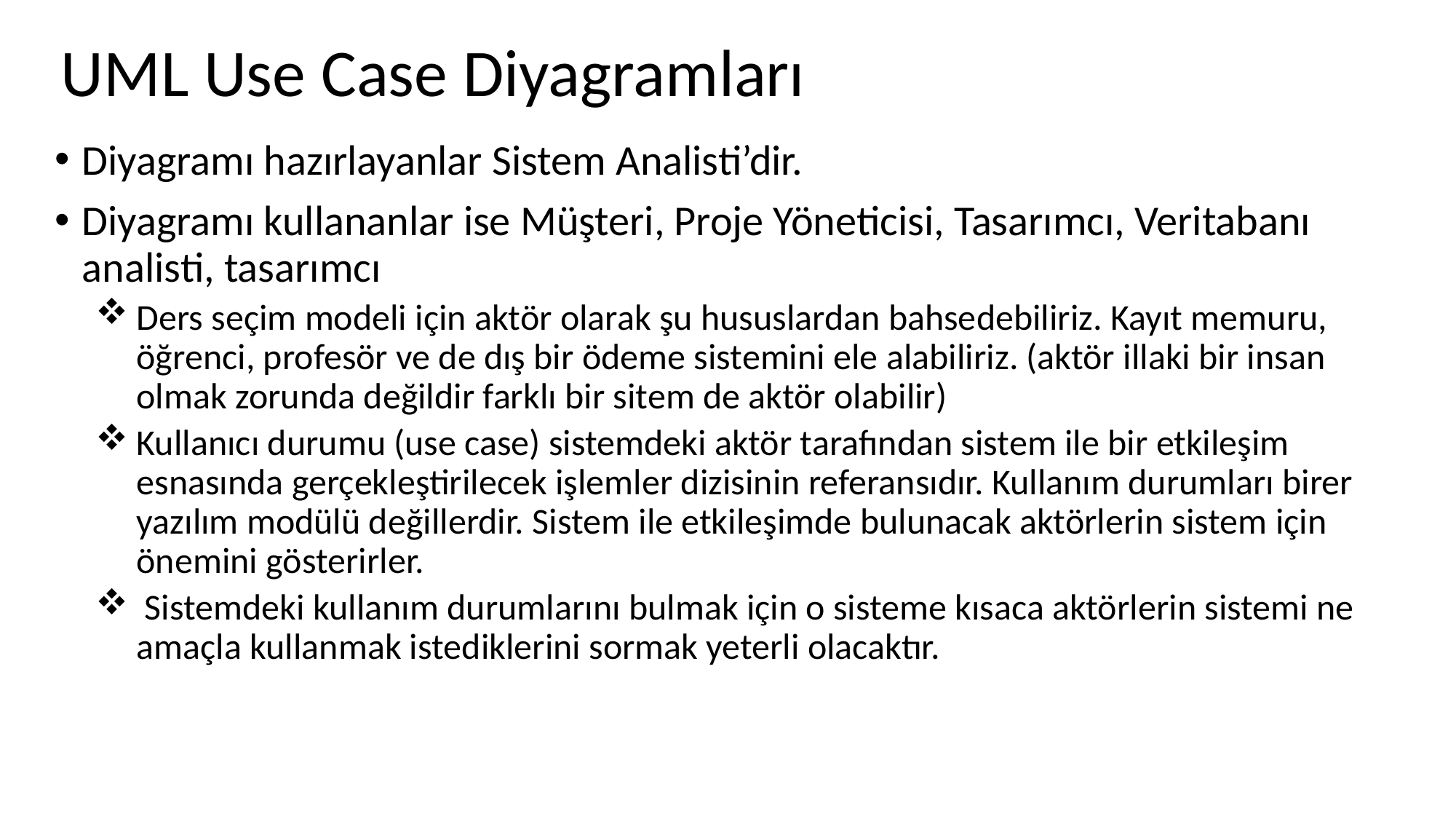

# UML Use Case Diyagramları
Diyagramı hazırlayanlar Sistem Analisti’dir.
Diyagramı kullananlar ise Müşteri, Proje Yöneticisi, Tasarımcı, Veritabanı analisti, tasarımcı
Ders seçim modeli için aktör olarak şu hususlardan bahsedebiliriz. Kayıt memuru, öğrenci, profesör ve de dış bir ödeme sistemini ele alabiliriz. (aktör illaki bir insan olmak zorunda değildir farklı bir sitem de aktör olabilir)
Kullanıcı durumu (use case) sistemdeki aktör tarafından sistem ile bir etkileşim esnasında gerçekleştirilecek işlemler dizisinin referansıdır. Kullanım durumları birer yazılım modülü değillerdir. Sistem ile etkileşimde bulunacak aktörlerin sistem için önemini gösterirler.
 Sistemdeki kullanım durumlarını bulmak için o sisteme kısaca aktörlerin sistemi ne amaçla kullanmak istediklerini sormak yeterli olacaktır.
10.05.2018
26